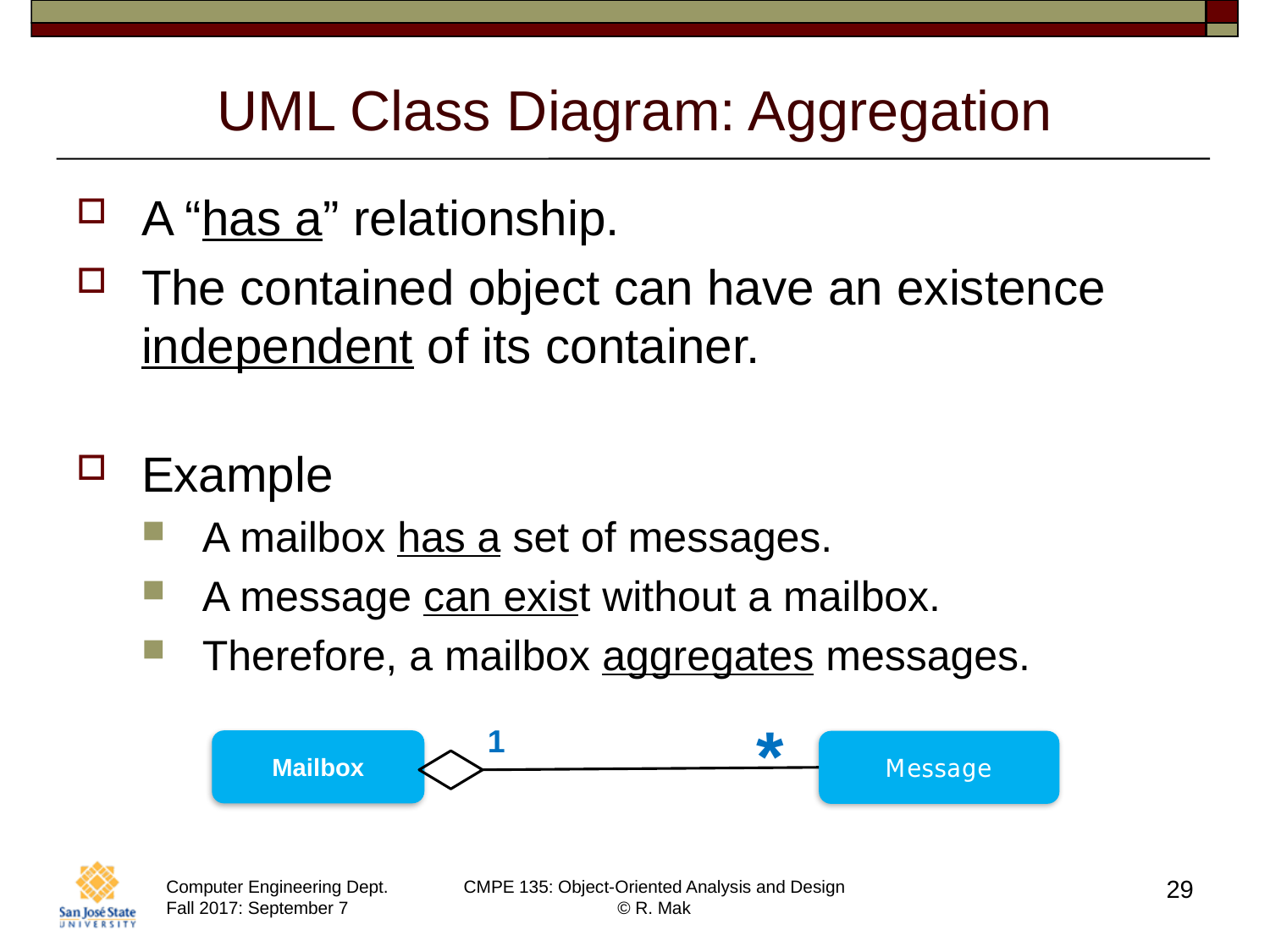

# UML Class Diagram: Aggregation
A “has a” relationship.
The contained object can have an existence
independent of its container.

Example
A mailbox has a set of messages.
A message can exist without a mailbox.
Therefore, a mailbox aggregates messages.
*
1
Mailbox
Message

29